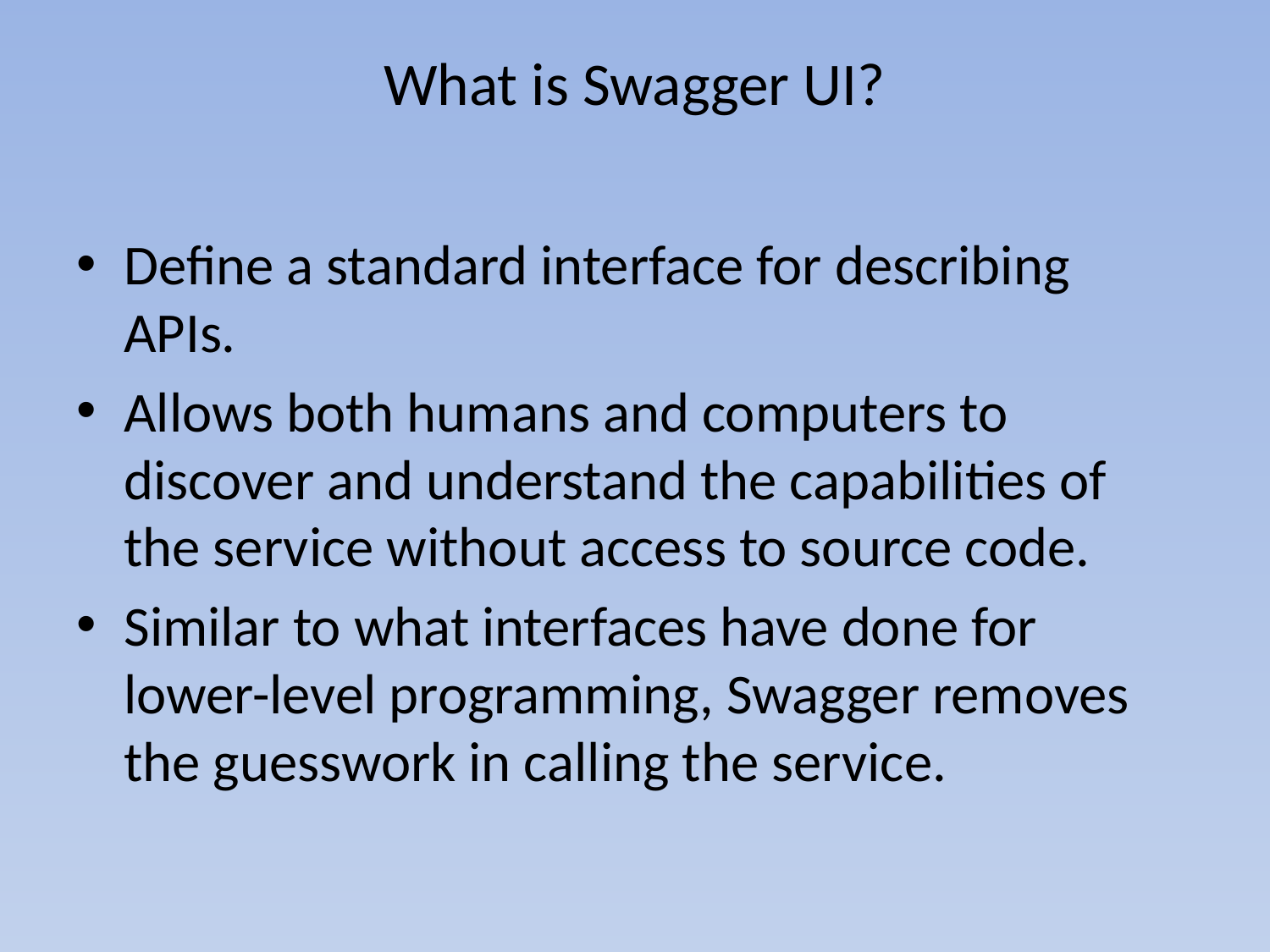

# What is Swagger UI?
Define a standard interface for describing APIs.
Allows both humans and computers to discover and understand the capabilities of the service without access to source code.
Similar to what interfaces have done for lower-level programming, Swagger removes the guesswork in calling the service.